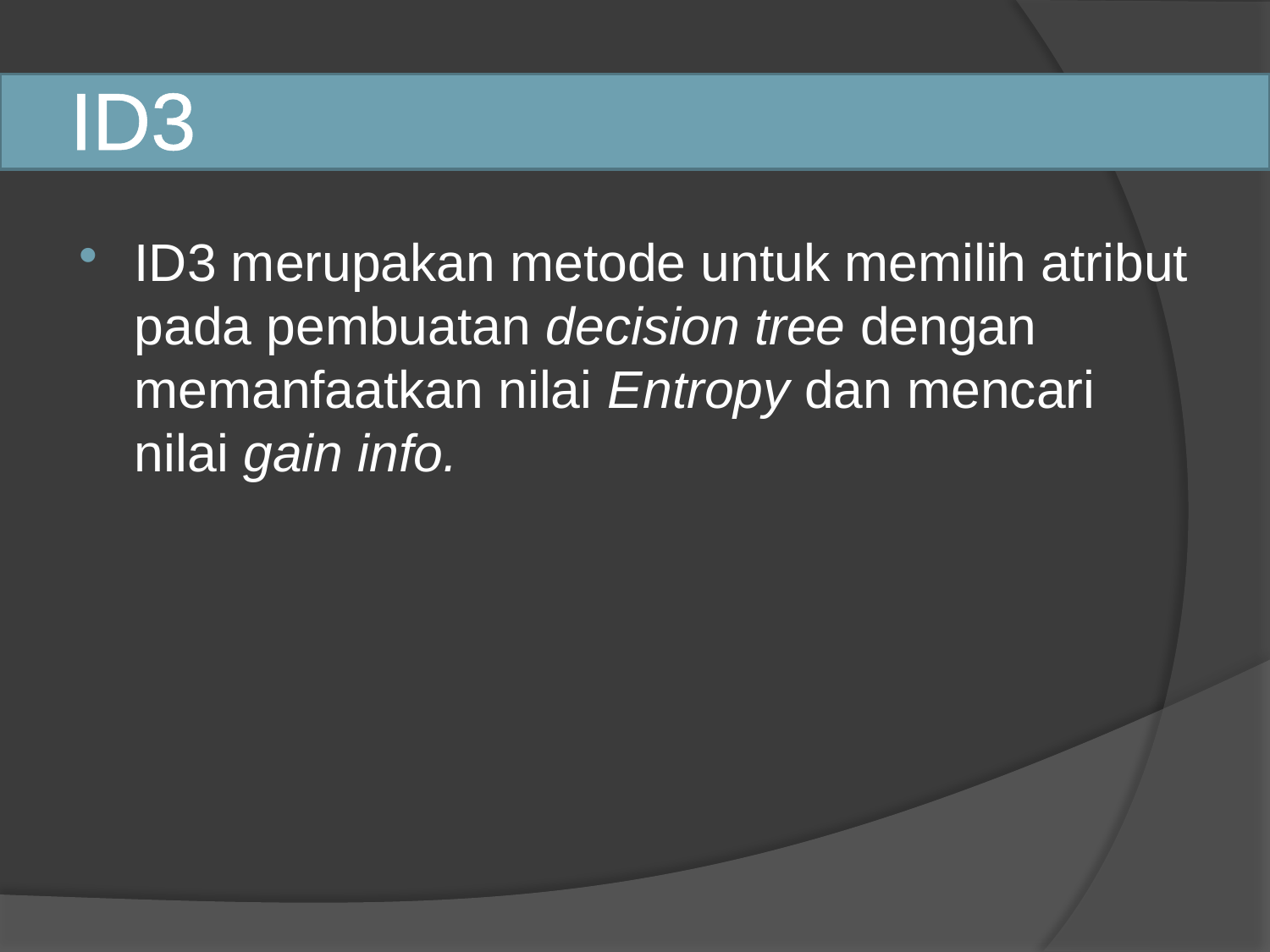

# ID3

ID3 merupakan metode untuk memilih atribut pada pembuatan decision tree dengan memanfaatkan nilai Entropy dan mencari nilai gain info.